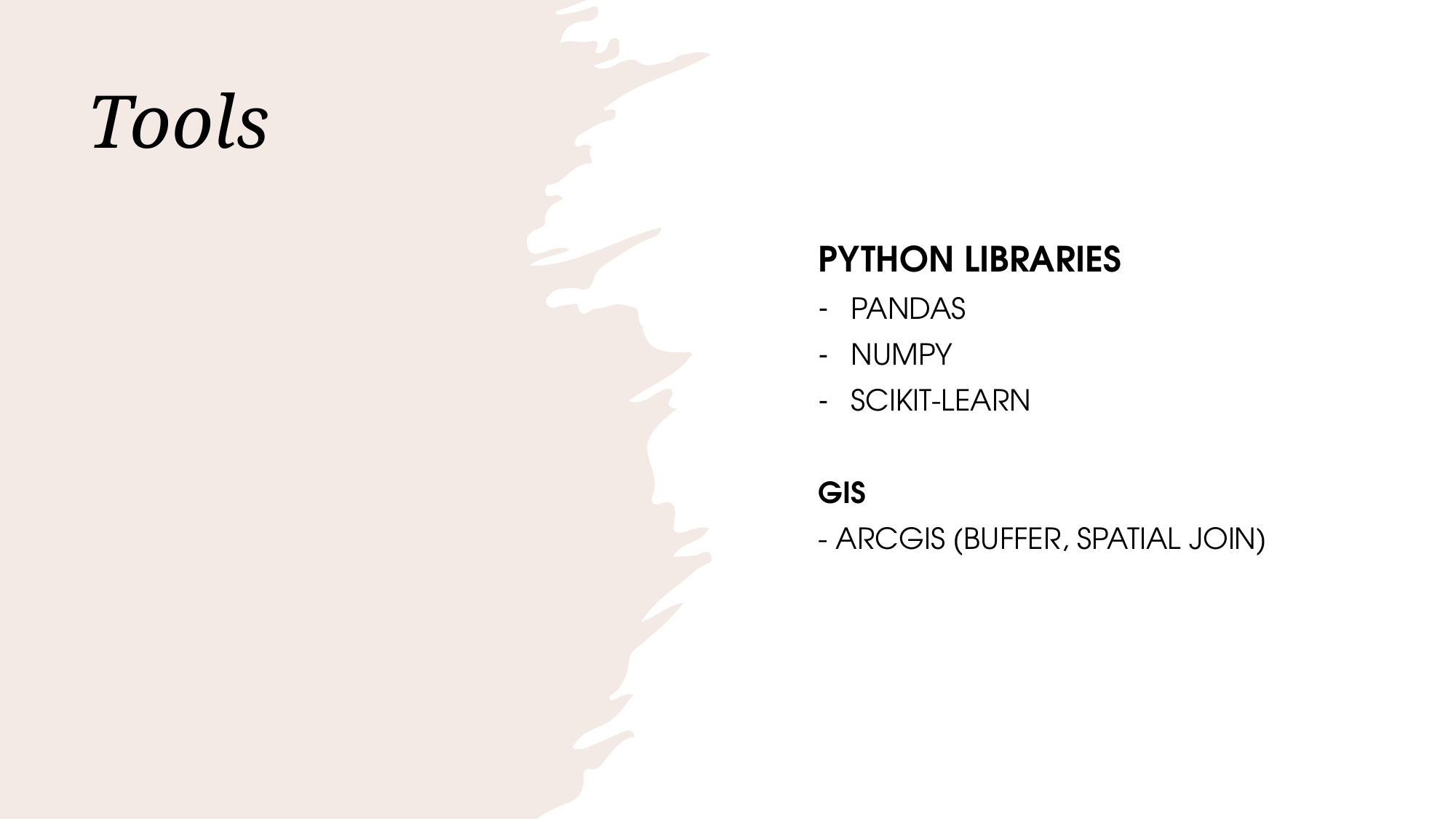

# Tools
Python Libraries
Pandas
numpy
Scikit-learn

GIS
- ArcGIS (buffer, spatial join)